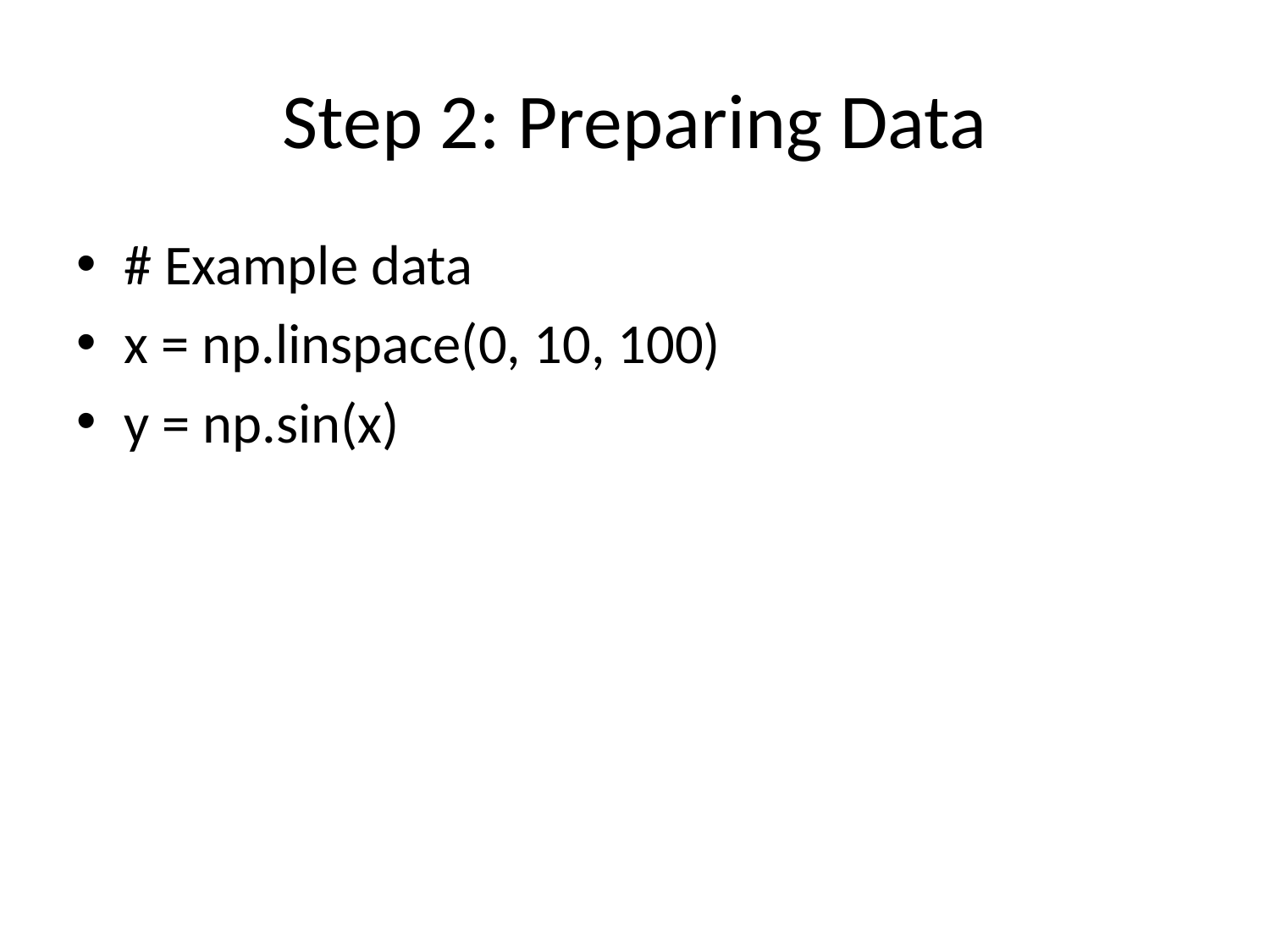

# Step 2: Preparing Data
# Example data
x = np.linspace(0, 10, 100)
y = np.sin(x)